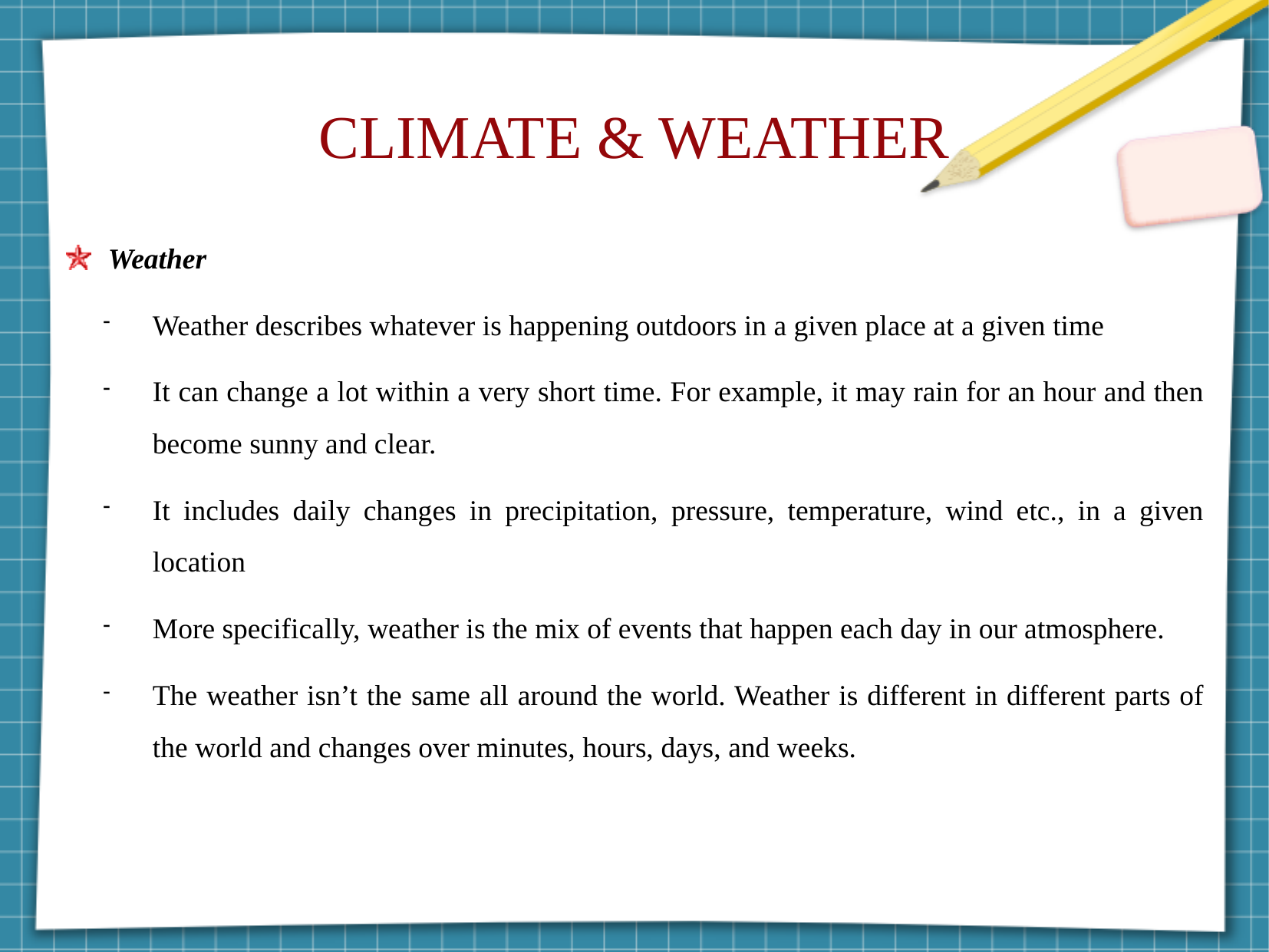

CLIMATE & WEATHER
Weather
Weather describes whatever is happening outdoors in a given place at a given time
It can change a lot within a very short time. For example, it may rain for an hour and then become sunny and clear.
It includes daily changes in precipitation, pressure, temperature, wind etc., in a given location
More specifically, weather is the mix of events that happen each day in our atmosphere.
The weather isn’t the same all around the world. Weather is different in different parts of the world and changes over minutes, hours, days, and weeks.